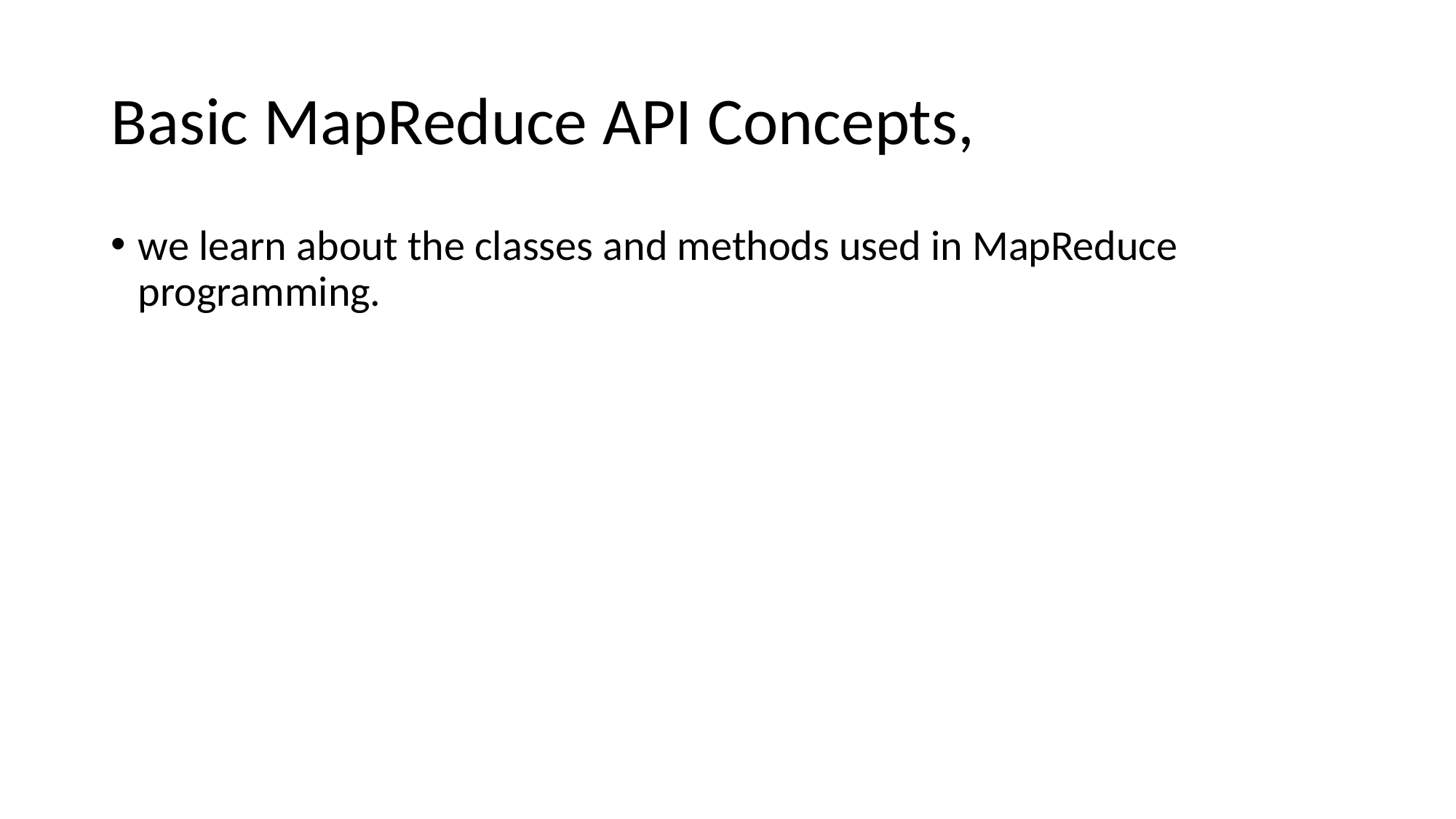

# Basic MapReduce API Concepts,
we learn about the classes and methods used in MapReduce programming.